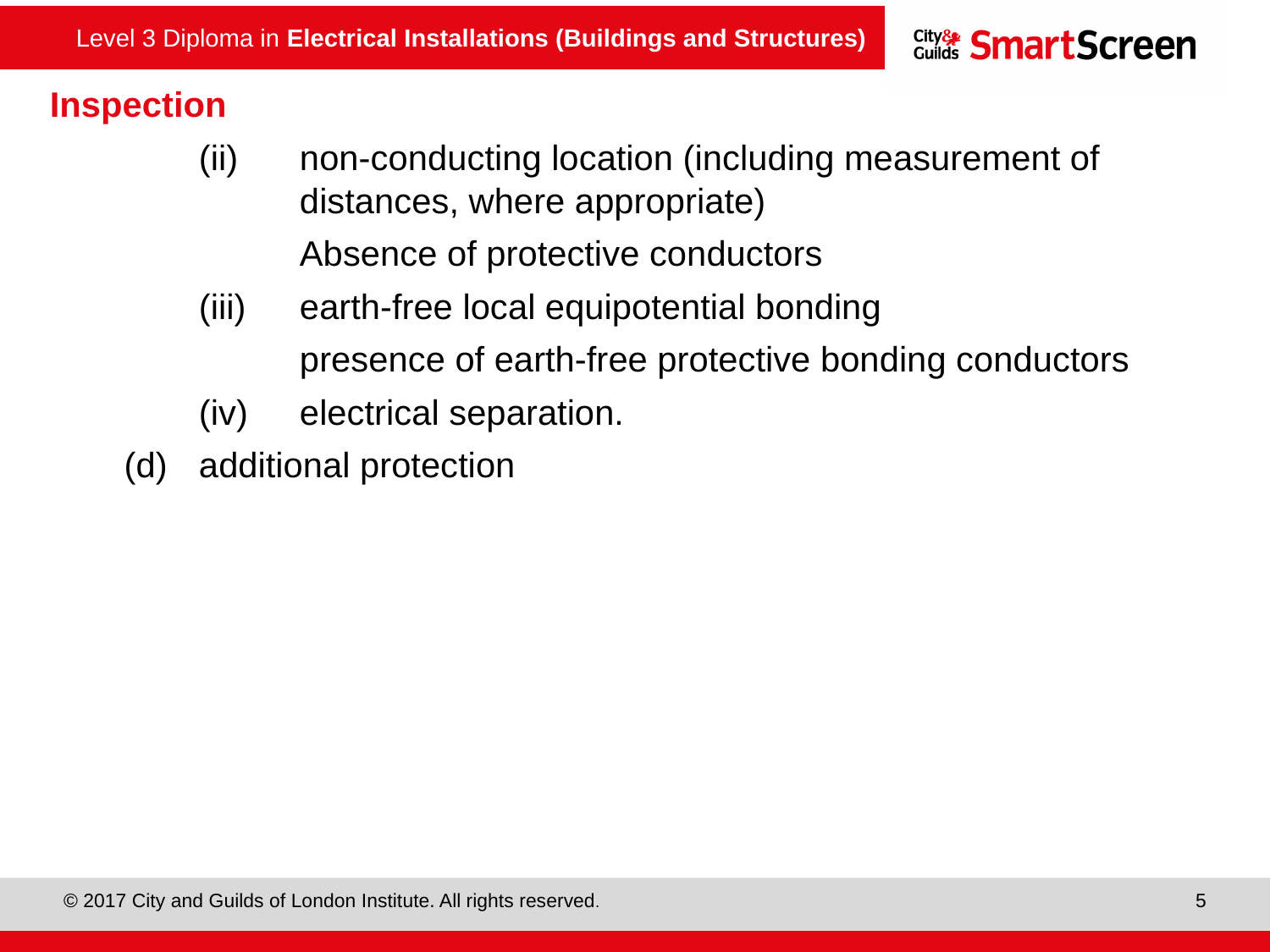

# Inspection
(ii)	non-conducting location (including measurement of distances, where appropriate)
	Absence of protective conductors
(iii)	earth-free local equipotential bonding
	presence of earth-free protective bonding conductors
(iv)	electrical separation.
(d)	additional protection